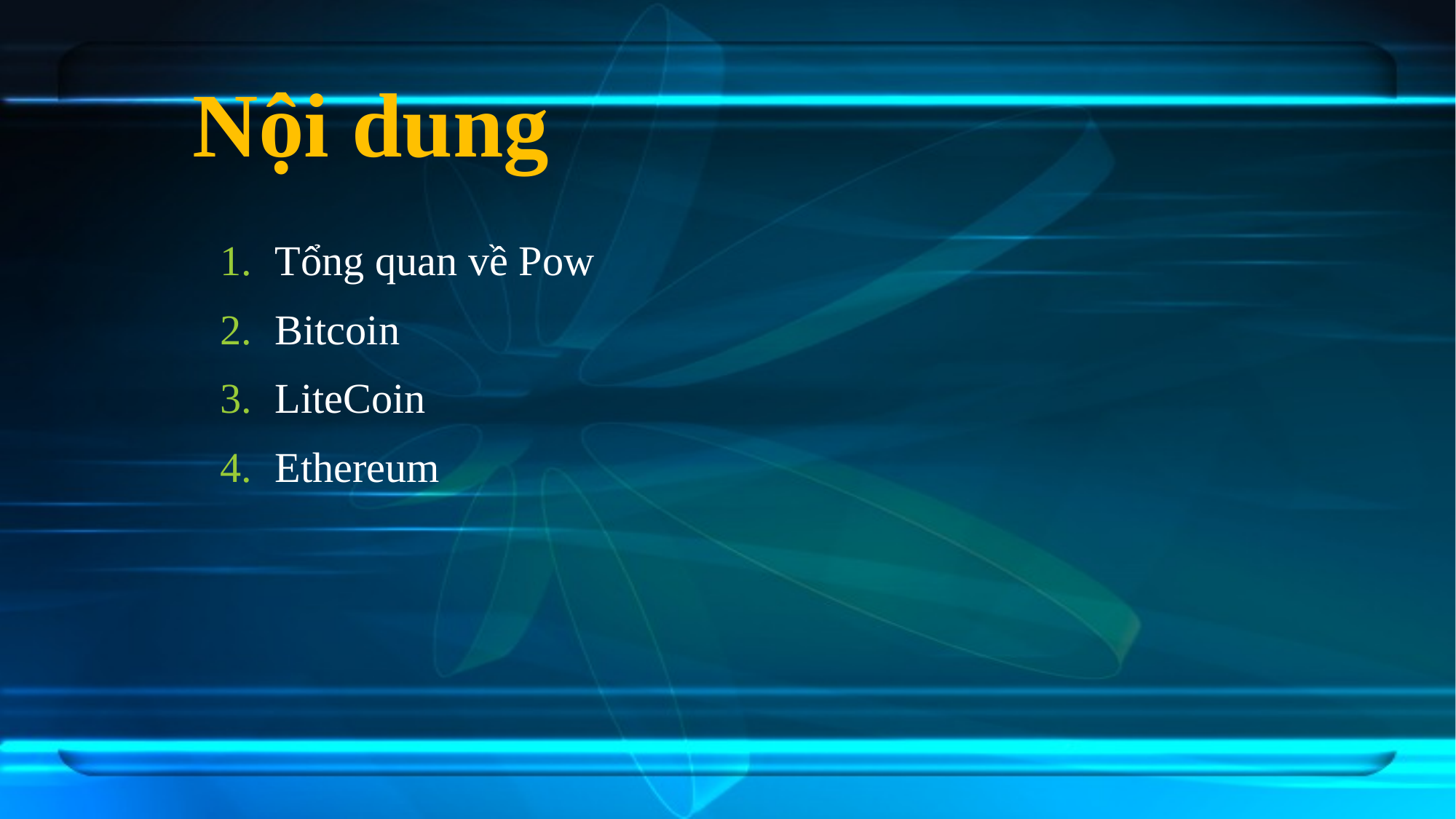

# Nội dung
Tổng quan về Pow
Bitcoin
LiteCoin
Ethereum